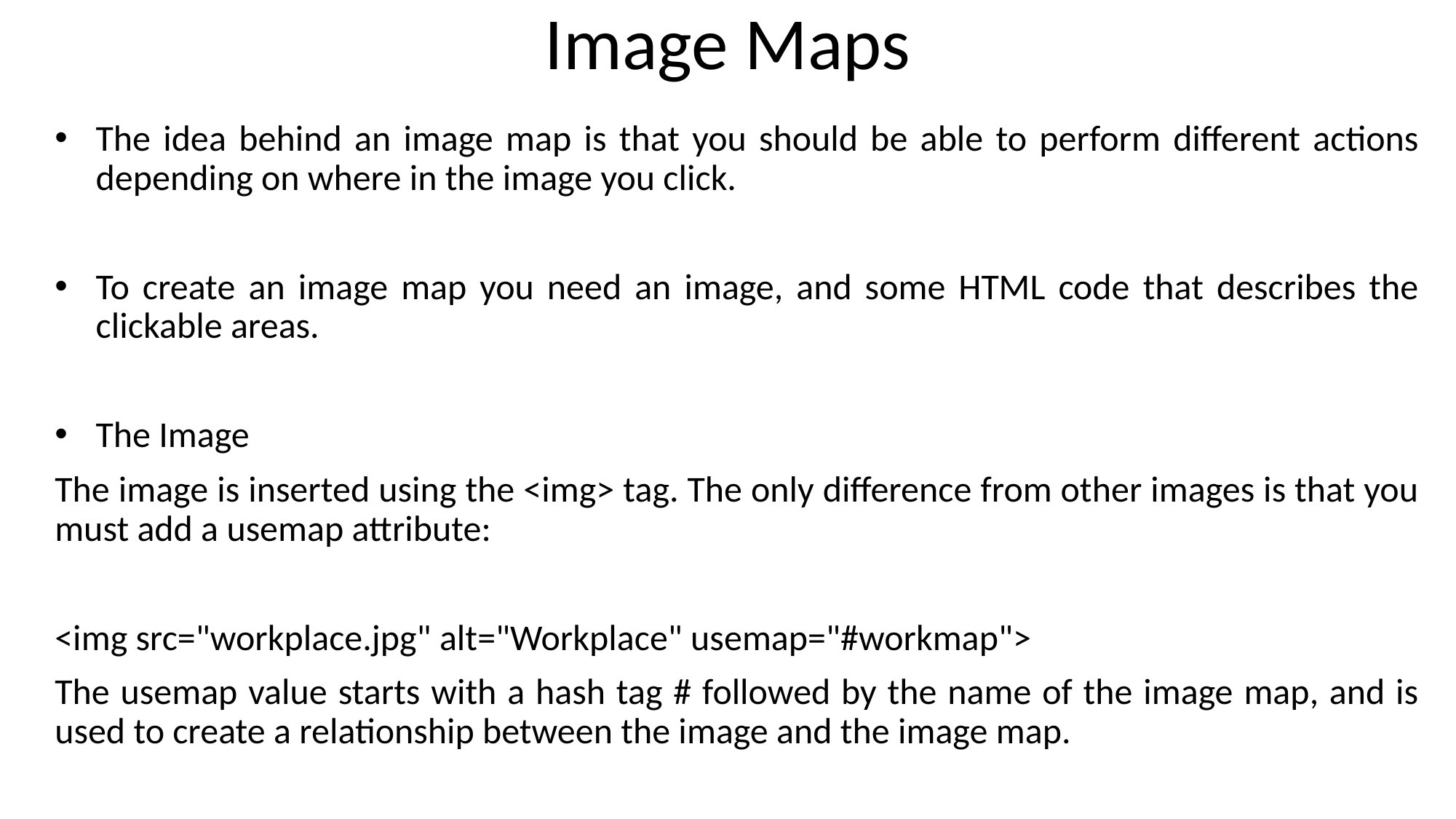

# Image Maps
The idea behind an image map is that you should be able to perform different actions depending on where in the image you click.

To create an image map you need an image, and some HTML code that describes the clickable areas.

The Image
The image is inserted using the <img> tag. The only difference from other images is that you must add a usemap attribute:

<img src="workplace.jpg" alt="Workplace" usemap="#workmap">
The usemap value starts with a hash tag # followed by the name of the image map, and is used to create a relationship between the image and the image map.